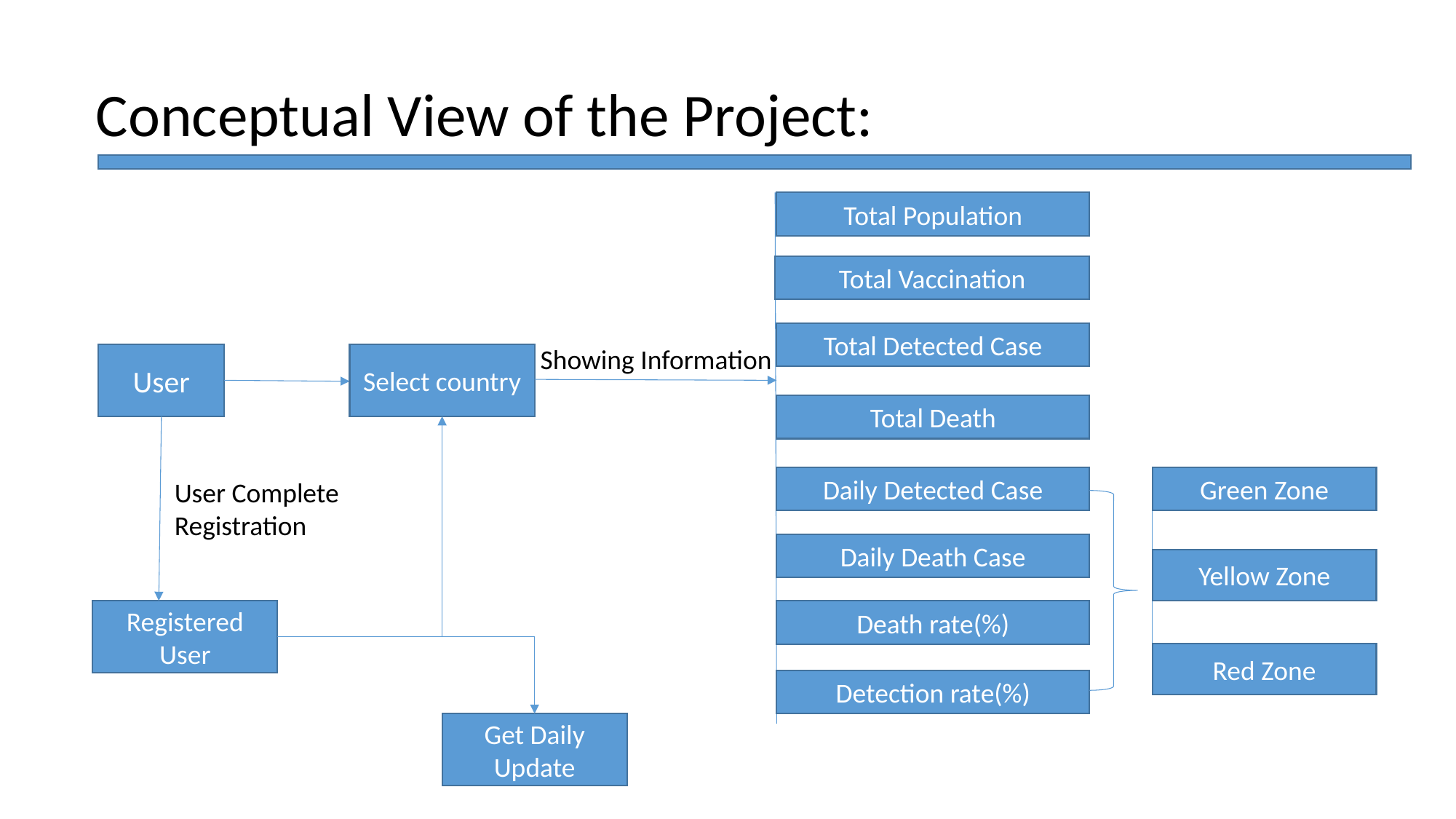

Conceptual View of the Project:

Total Population
Total Vaccination
Total Detected Case
Showing Information
User
Select country
Total Death
Green Zone
Daily Detected Case
User Complete Registration

Daily Death Case
Yellow Zone
Registered User
Death rate(%)
Red Zone
Detection rate(%)
Get Daily Update